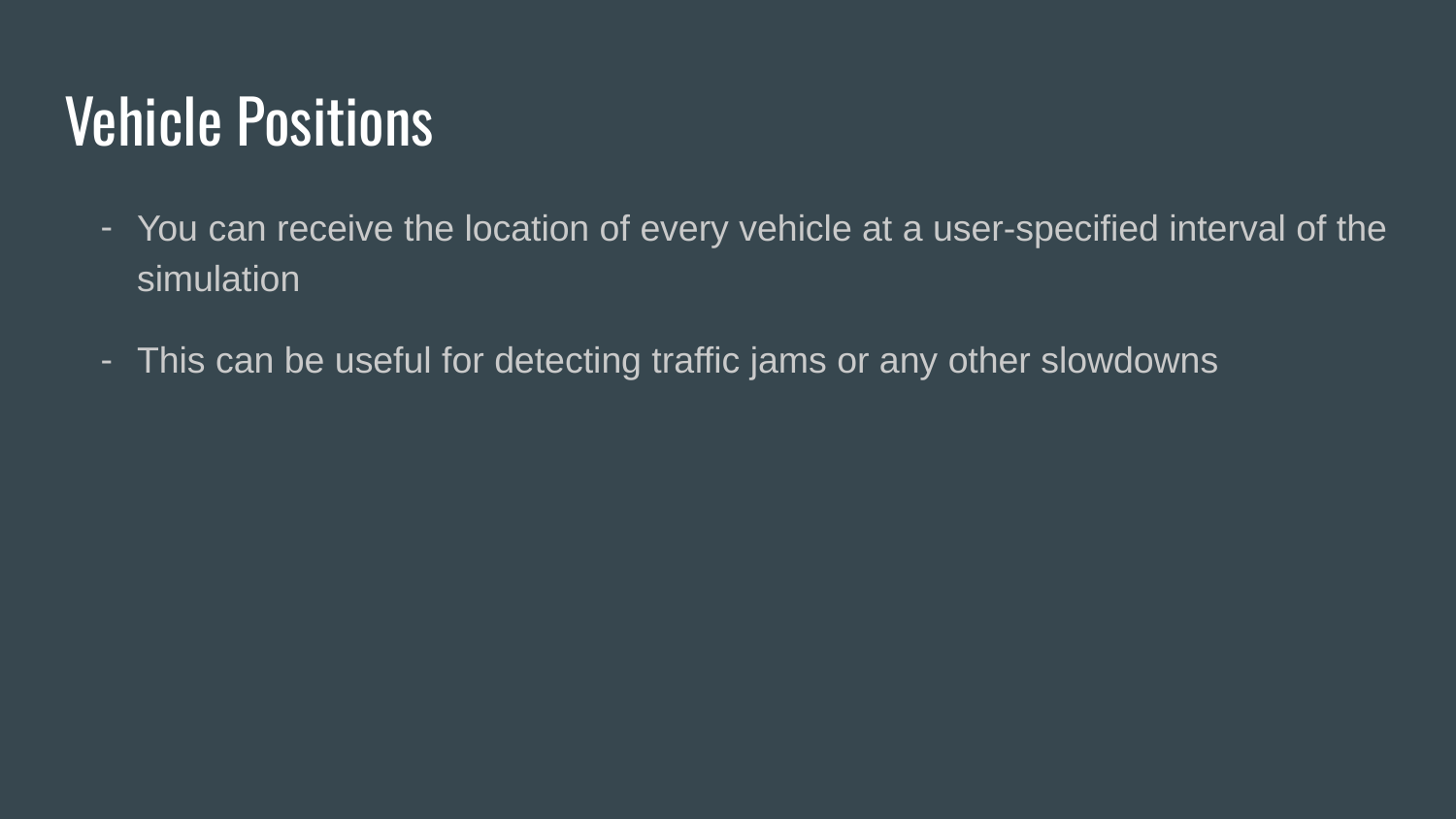

# Vehicle Positions
You can receive the location of every vehicle at a user-specified interval of the simulation
This can be useful for detecting traffic jams or any other slowdowns